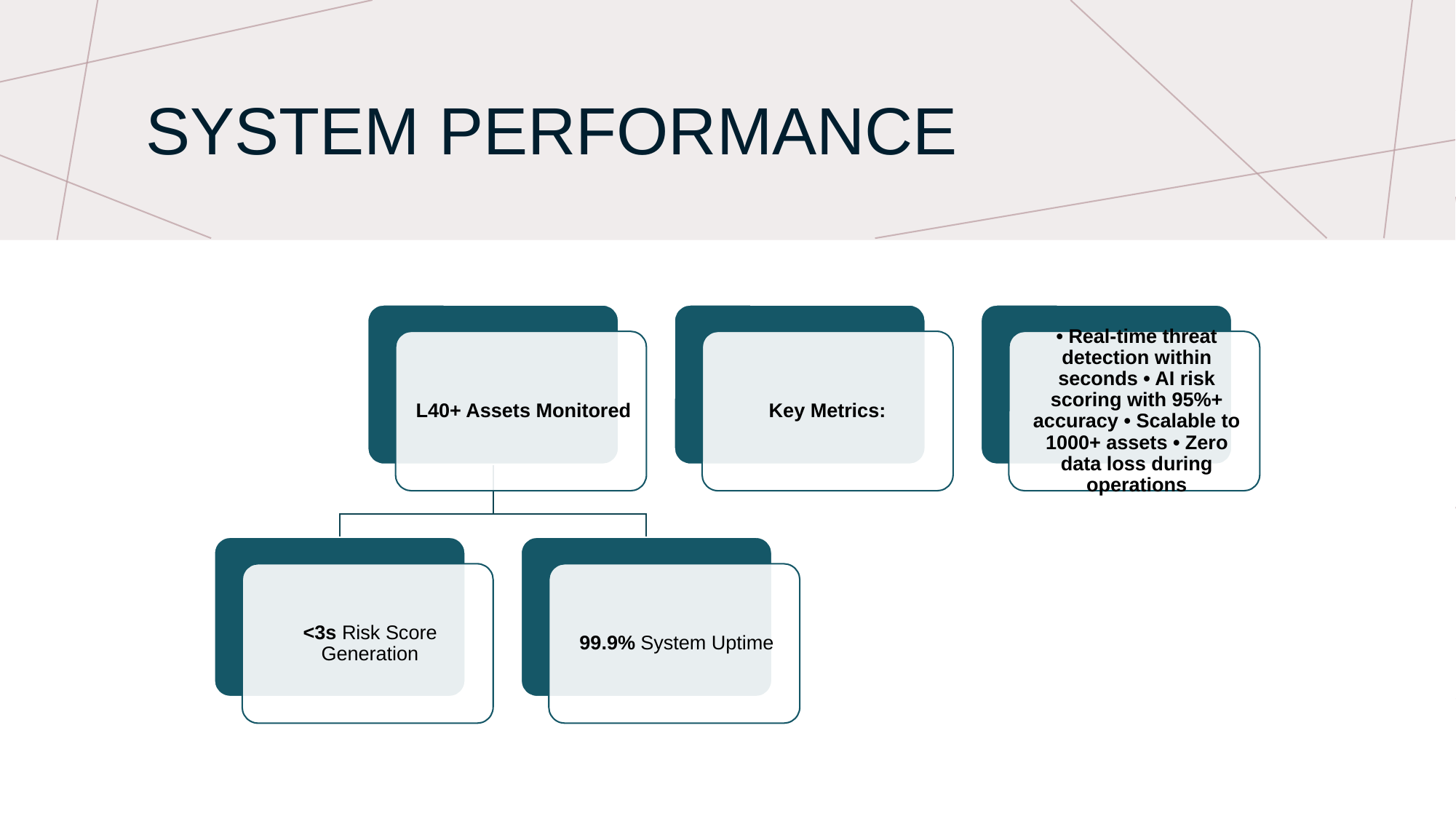

# System Performance
L40+ Assets Monitored
<3s Risk Score Generation
99.9% System Uptime
Key Metrics:
• Real-time threat detection within seconds • AI risk scoring with 95%+ accuracy • Scalable to 1000+ assets • Zero data loss during operations